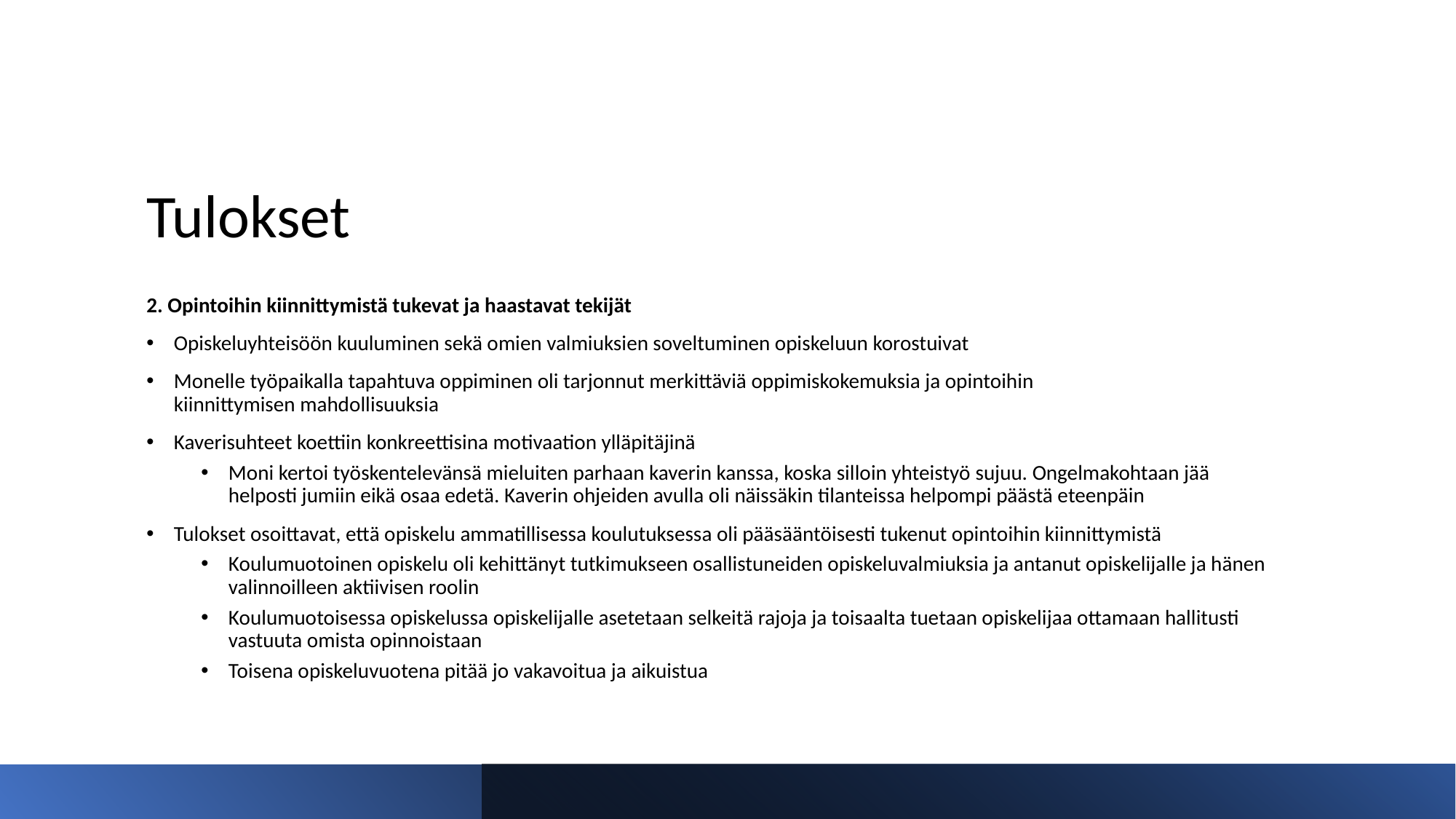

# Tulokset
2. Opintoihin kiinnittymistä tukevat ja haastavat tekijät
Opiskeluyhteisöön kuuluminen sekä omien valmiuksien soveltuminen opiskeluun korostuivat
Monelle työpaikalla tapahtuva oppiminen oli tarjonnut merkittäviä oppimiskokemuksia ja opintoihin kiinnittymisen mahdollisuuksia
Kaverisuhteet koettiin konkreettisina motivaation ylläpitäjinä
Moni kertoi työskentelevänsä mieluiten parhaan kaverin kanssa, koska silloin yhteistyö sujuu. Ongelmakohtaan jää helposti jumiin eikä osaa edetä. Kaverin ohjeiden avulla oli näissäkin tilanteissa helpompi päästä eteenpäin
Tulokset osoittavat, että opiskelu ammatillisessa koulutuksessa oli pääsääntöisesti tukenut opintoihin kiinnittymistä
Koulumuotoinen opiskelu oli kehittänyt tutkimukseen osallistuneiden opiskeluvalmiuksia ja antanut opiskelijalle ja hänen valinnoilleen aktiivisen roolin
Koulumuotoisessa opiskelussa opiskelijalle asetetaan selkeitä rajoja ja toisaalta tuetaan opiskelijaa ottamaan hallitusti vastuuta omista opinnoistaan
Toisena opiskeluvuotena pitää jo vakavoitua ja aikuistua